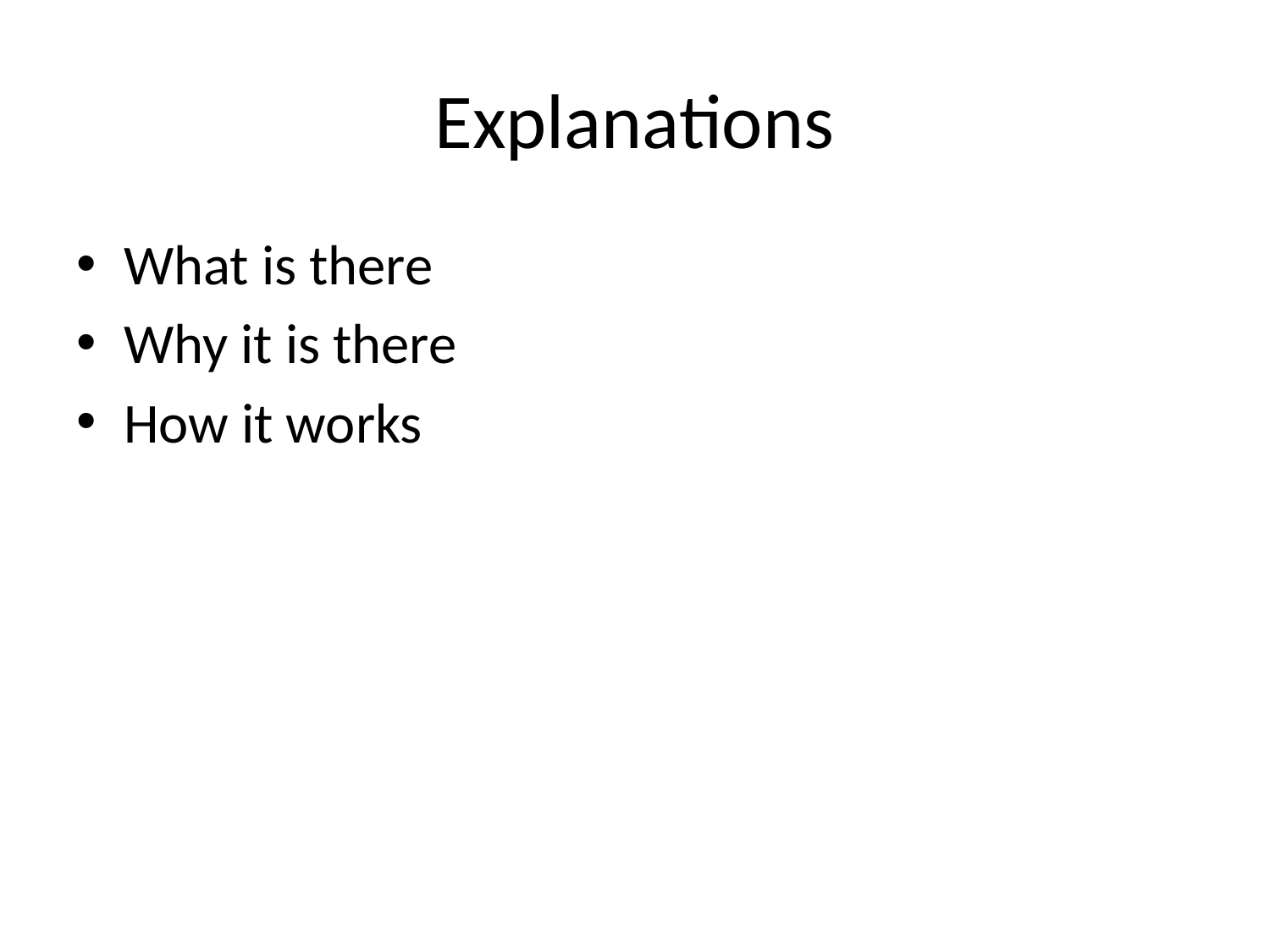

# Explanations
What is there
Why it is there
How it works